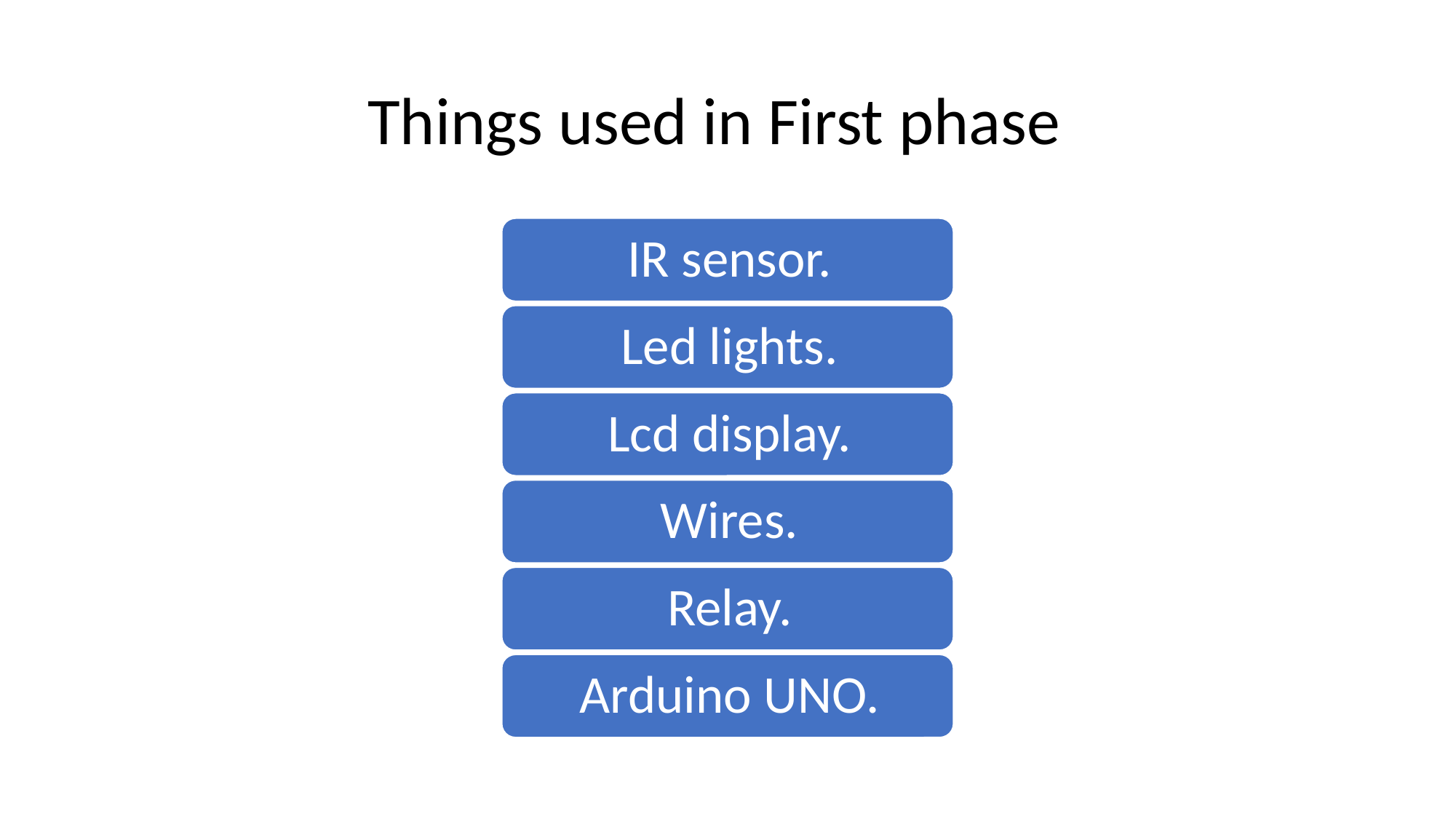

# Things used in First phase
IR sensor.
Led lights.
Lcd display.
Wires.
Relay.
Arduino UNO.